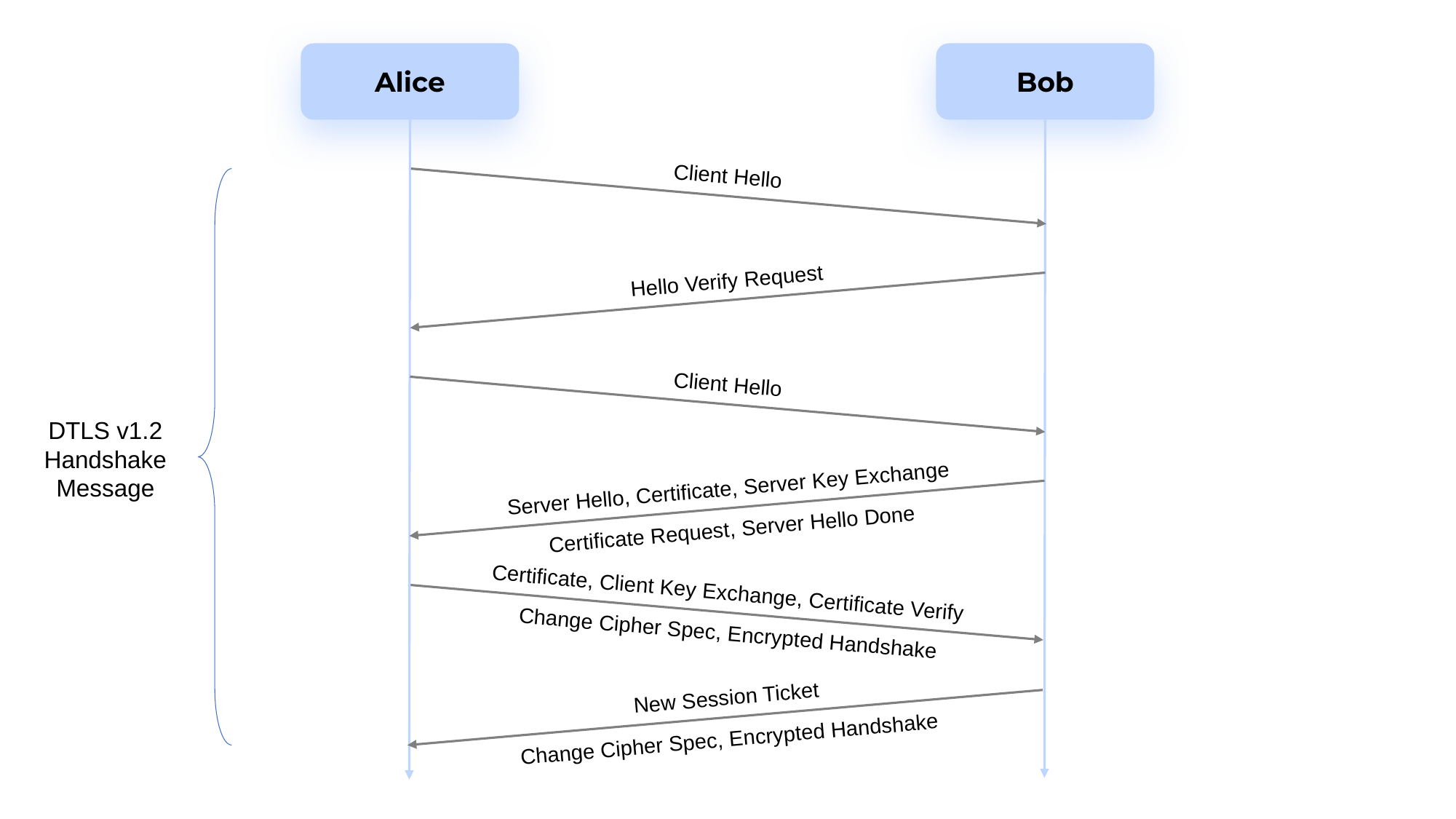

Alice
Bob
Client Hello

Hello Verify Request
Client Hello
DTLS v1.2
Handshake
Message
Server Hello, Certificate, Server Key Exchange
Certificate Request, Server Hello Done
Certificate, Client Key Exchange, Certificate Verify
Change Cipher Spec, Encrypted Handshake
New Session Ticket
Change Cipher Spec, Encrypted Handshake